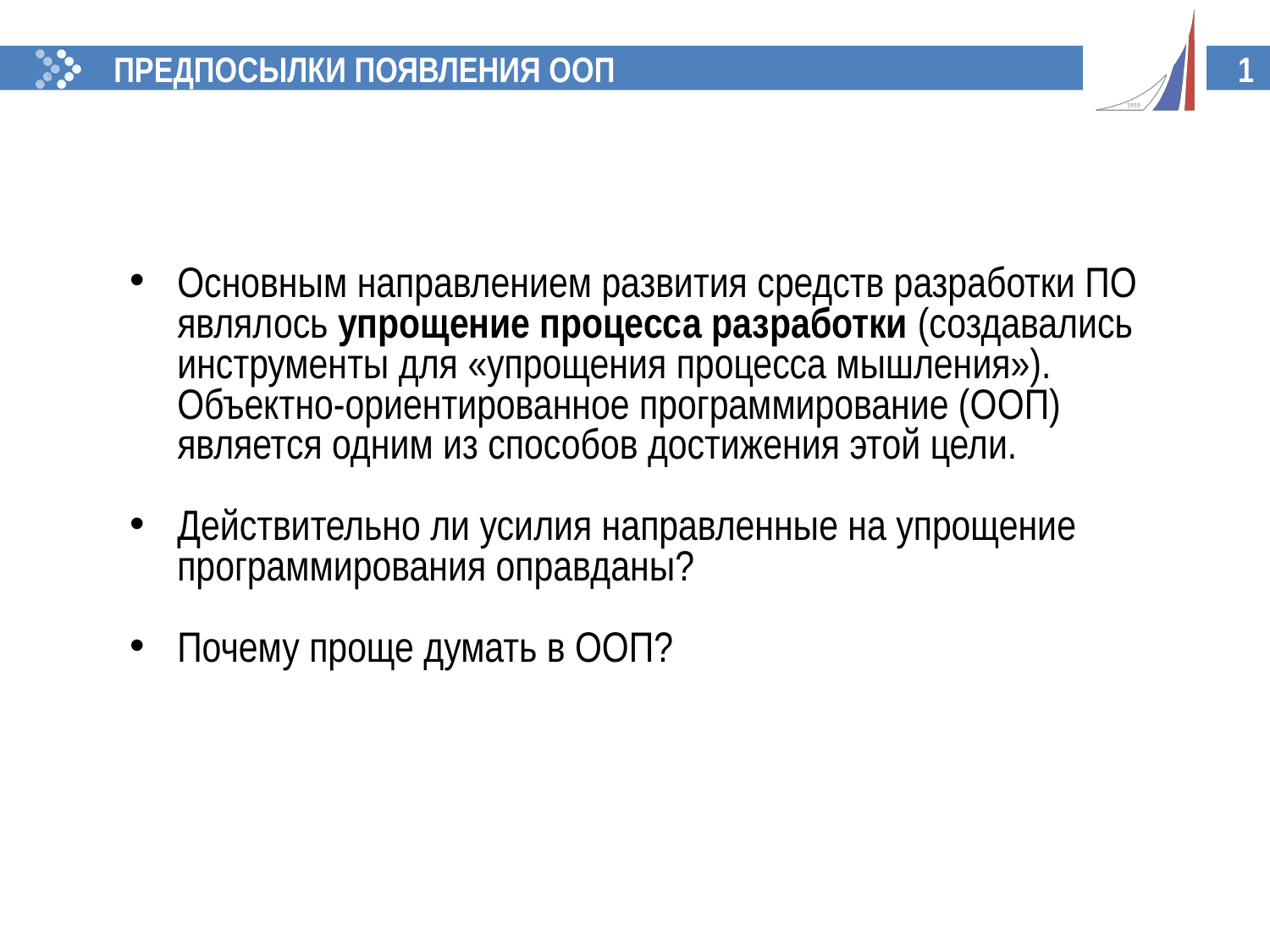

ПРЕДПОСЫЛКИ ПОЯВЛЕНИЯ ООП
1
Основным направлением развития средств разработки ПО являлось упрощение процесса разработки (создавались инструменты для «упрощения процесса мышления»). Объектно-ориентированное программирование (ООП) является одним из способов достижения этой цели.

Действительно ли усилия направленные на упрощение программирования оправданы?

Почему проще думать в ООП?